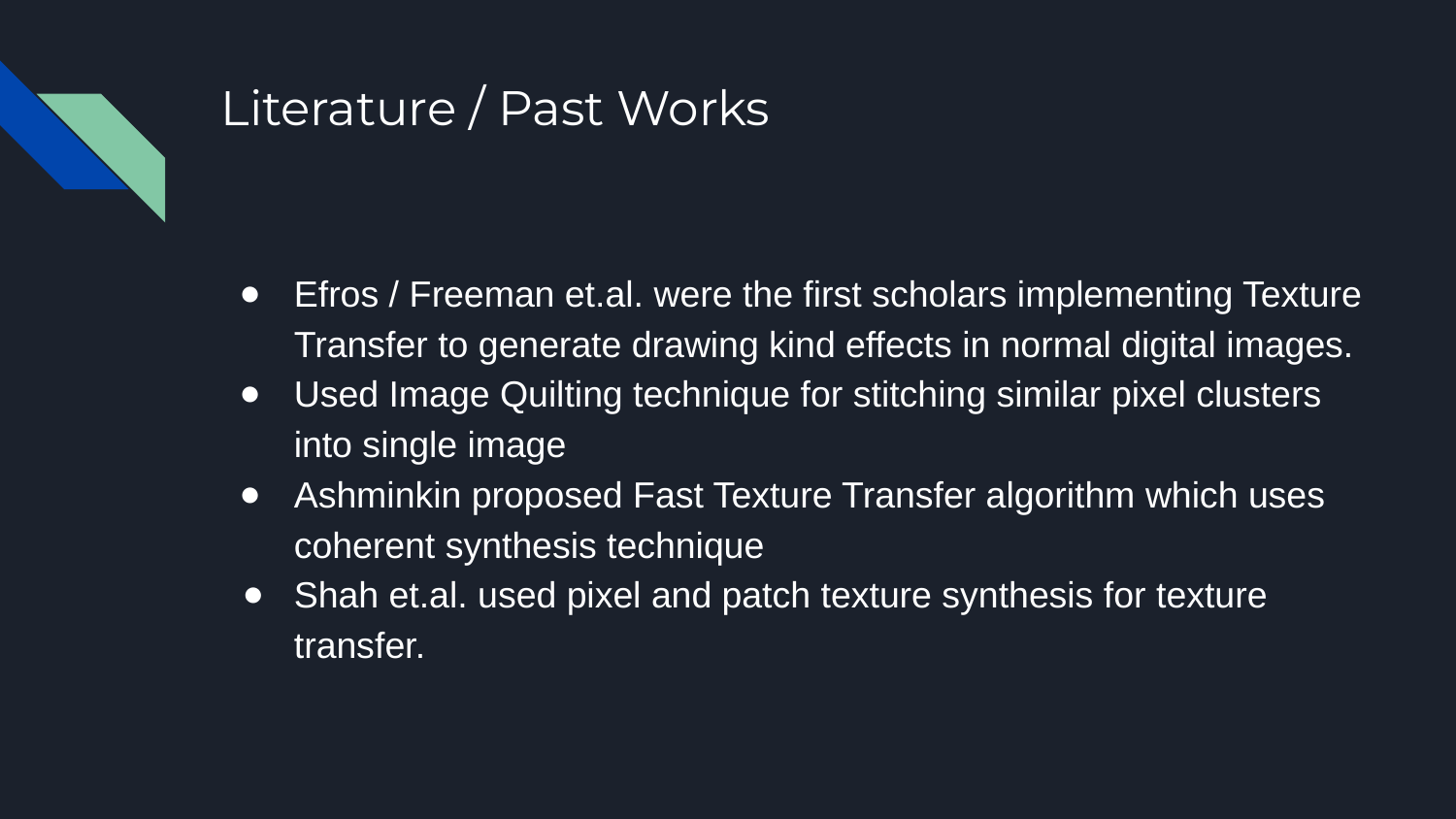

# Literature / Past Works
Efros / Freeman et.al. were the first scholars implementing Texture Transfer to generate drawing kind effects in normal digital images.
Used Image Quilting technique for stitching similar pixel clusters into single image
Ashminkin proposed Fast Texture Transfer algorithm which uses coherent synthesis technique
Shah et.al. used pixel and patch texture synthesis for texture transfer.